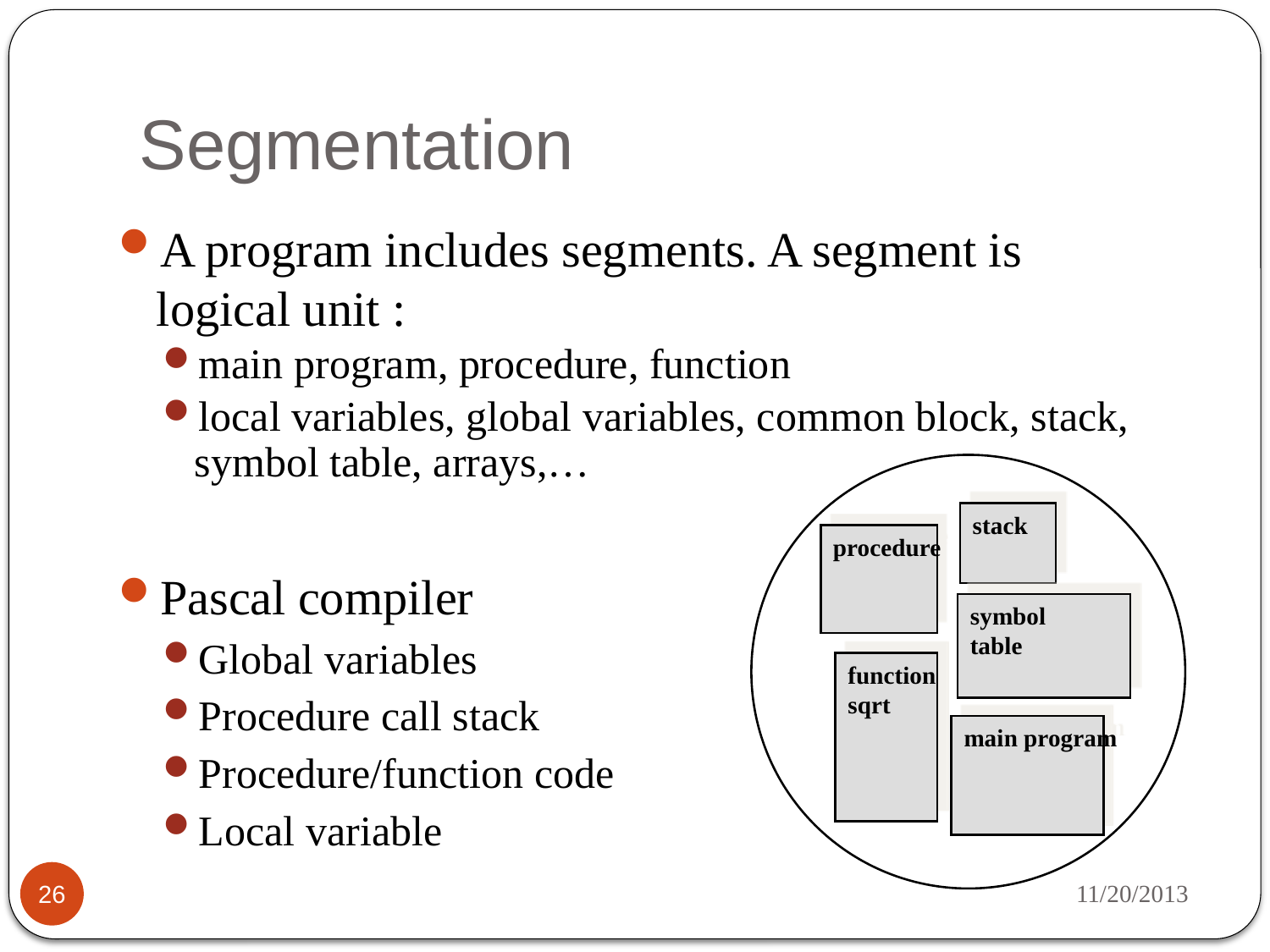

# Segmentation
A program includes segments. A segment is logical unit :
main program, procedure, function
local variables, global variables, common block, stack, symbol table, arrays,…

Pascal compiler
Global variables
Procedure call stack
Procedure/function code
Local variable

stack
procedure
symbol
table
function
sqrt
main program
11/20/2013
26